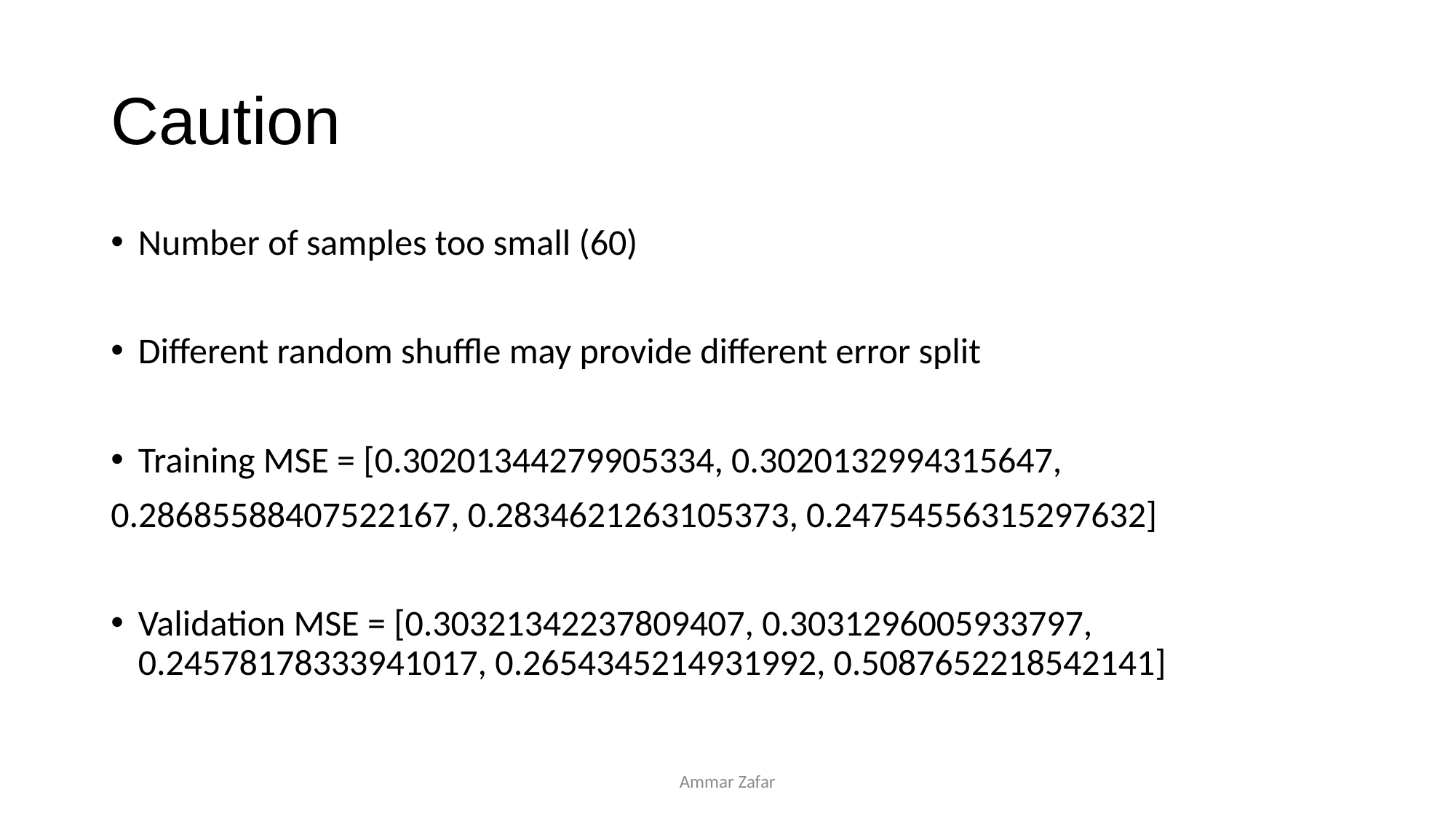

# Caution
Number of samples too small (60)

Different random shuffle may provide different error split

Training MSE = [0.30201344279905334, 0.3020132994315647,
0.28685588407522167, 0.2834621263105373, 0.24754556315297632]

Validation MSE = [0.30321342237809407, 0.3031296005933797,  0.24578178333941017, 0.2654345214931992, 0.5087652218542141]

Ammar Zafar